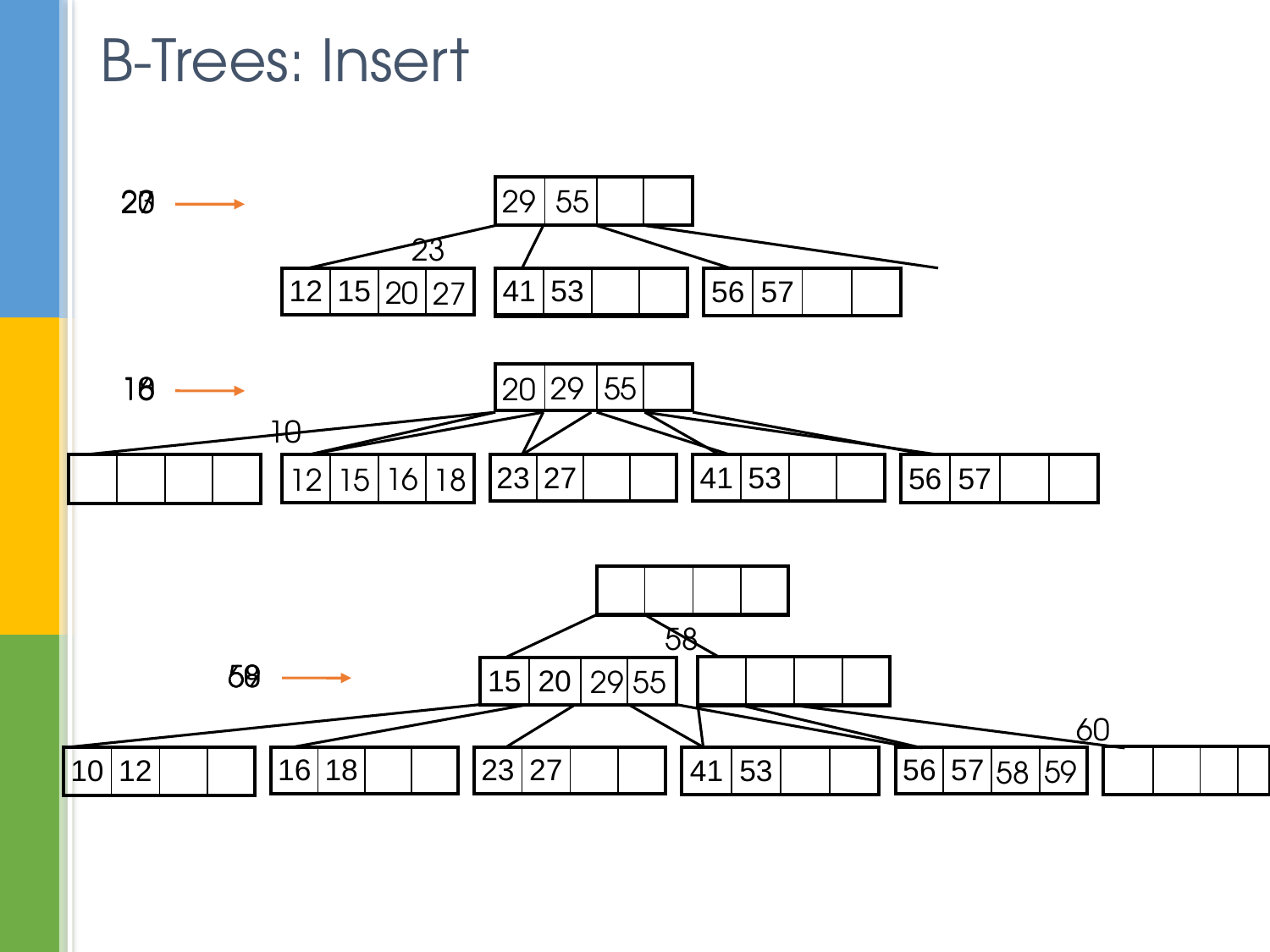

# B-Trees: Insert
20
29
55
|  |  |  |  |
| --- | --- | --- | --- |
27
23

23

| 12 | 15 |  |  |
| --- | --- | --- | --- |
20
| 41 | 53 |  |  |
| --- | --- | --- | --- |
|  |  |  |  |
| --- | --- | --- | --- |
| 56 | 57 |  |  |
| --- | --- | --- | --- |
27
18
10
29
55
|  |  |  |  |
| --- | --- | --- | --- |
20
16

10

16
|  |  |  |  |
| --- | --- | --- | --- |
12
|  |  |  |  |
| --- | --- | --- | --- |
15
18
| 23 | 27 |  |  |
| --- | --- | --- | --- |
| 41 | 53 |  |  |
| --- | --- | --- | --- |
| 56 | 57 |  |  |
| --- | --- | --- | --- |
|  |  |  |  |
| --- | --- | --- | --- |
58

59
58
60
|  |  |  |  |
| --- | --- | --- | --- |
| 15 | 20 |  |  |
| --- | --- | --- | --- |
29
55

60

|  |  |  |  |
| --- | --- | --- | --- |
| 10 | 12 |  |  |
| --- | --- | --- | --- |
| 16 | 18 |  |  |
| --- | --- | --- | --- |
| 23 | 27 |  |  |
| --- | --- | --- | --- |
| 41 | 53 |  |  |
| --- | --- | --- | --- |
| 56 | 57 |  |  |
| --- | --- | --- | --- |
59
58